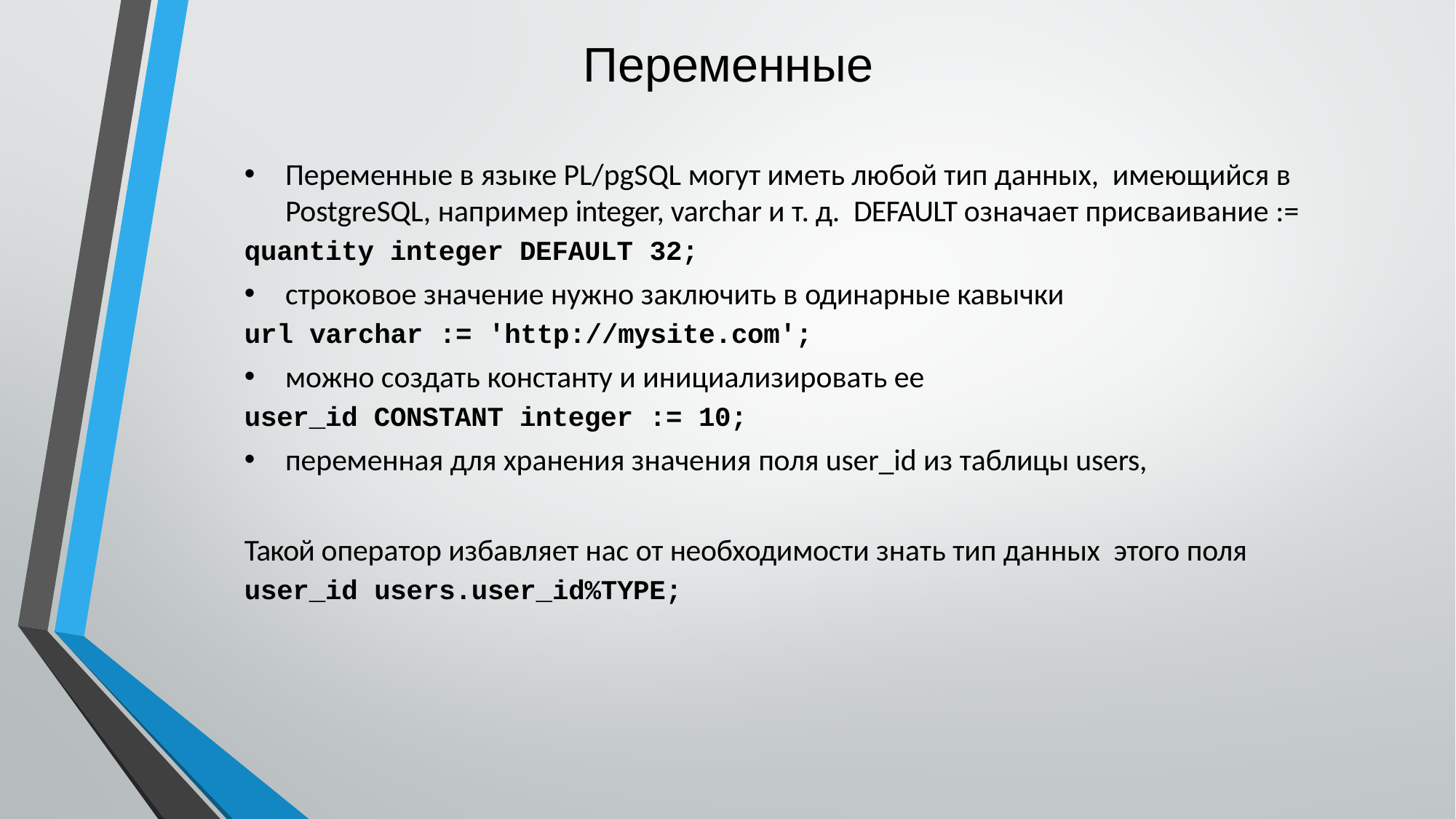

# Переменные
Переменные в языке PL/pgSQL могут иметь любой тип данных,  имеющийся в PostgreSQL, например integer, varchar и т. д.  DEFAULT означает присваивание :=
quantity integer DEFAULT 32;
строковое значение нужно заключить в одинарные кавычки
url varchar := 'http://mysite.com';
можно создать константу и инициализировать ее
user_id CONSTANT integer := 10;
переменная для хранения значения поля user_id из таблицы users,

Такой оператор избавляет нас от необходимости знать тип данных  этого поля
user_id users.user_id%TYPE;